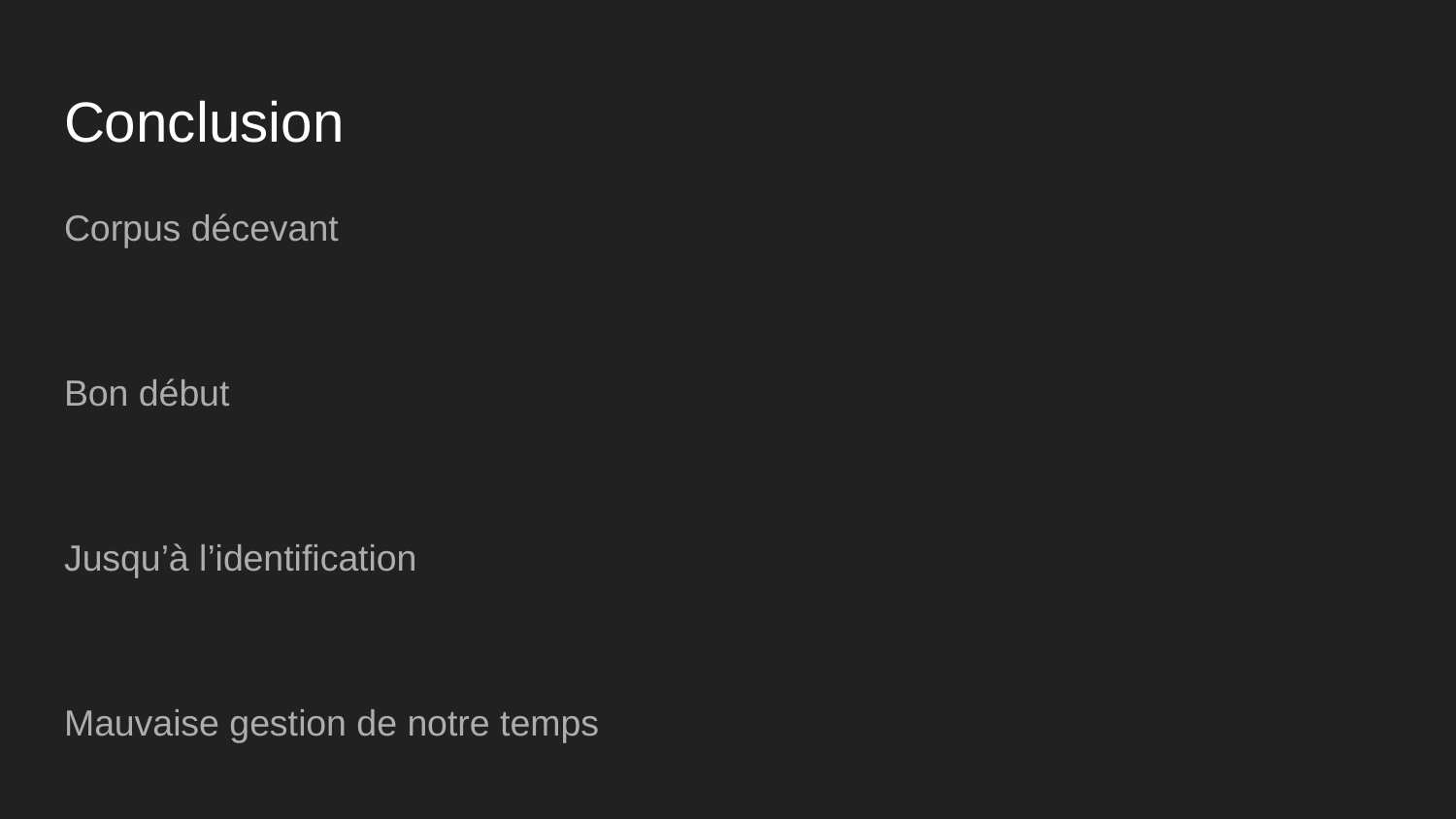

# Conclusion
Corpus décevant

Bon début

Jusqu’à l’identification

Mauvaise gestion de notre temps